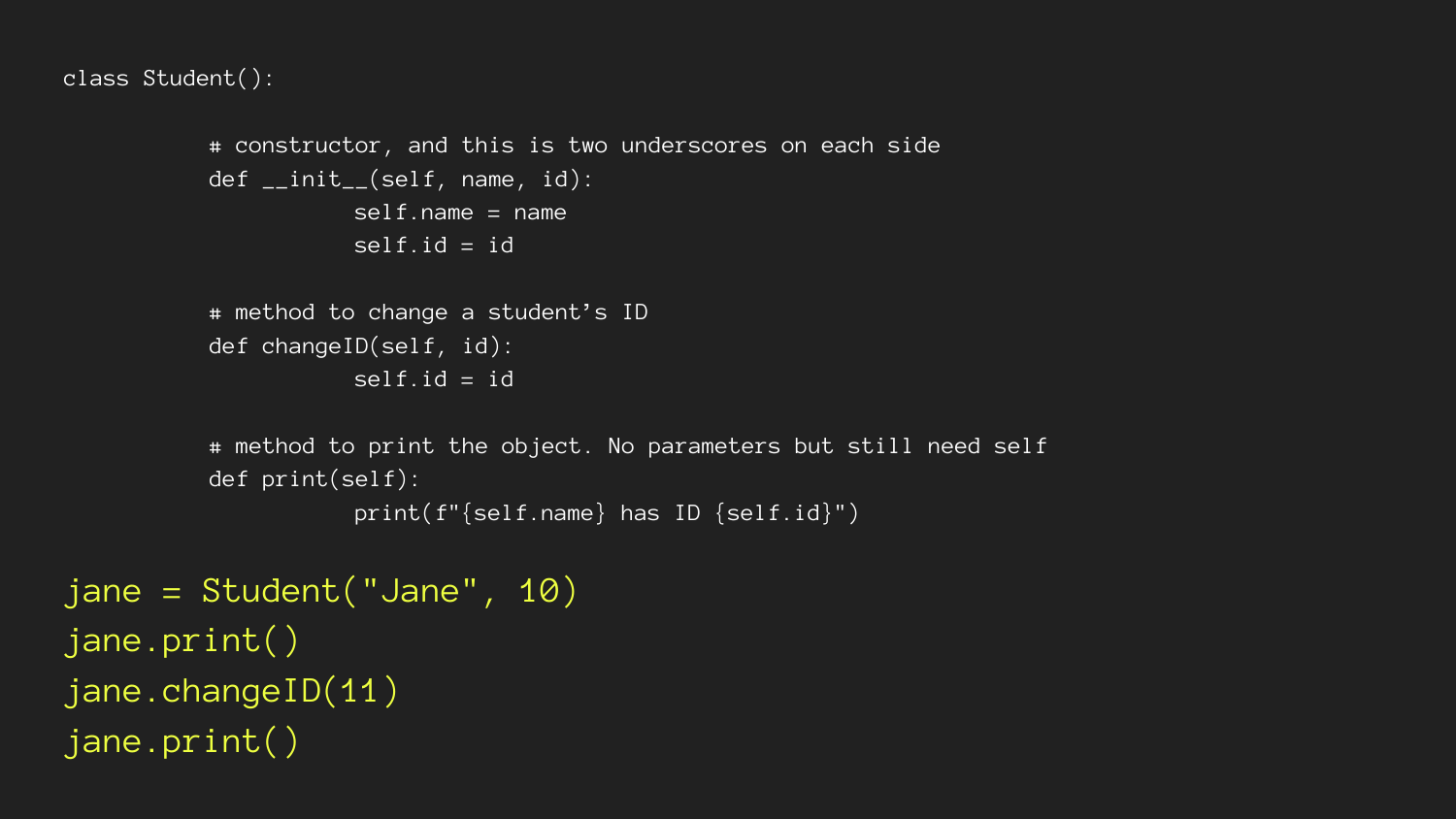

class Student():

	# constructor, and this is two underscores on each side
	def __init__(self, name, id):
		self.name = name
		self.id = id

	# method to change a student’s ID
	def changeID(self, id):
		self.id = id

	# method to print the object. No parameters but still need self
	def print(self):
		print(f"{self.name} has ID {self.id}")

jane = Student("Jane", 10)
jane.print()
jane.changeID(11)
jane.print()